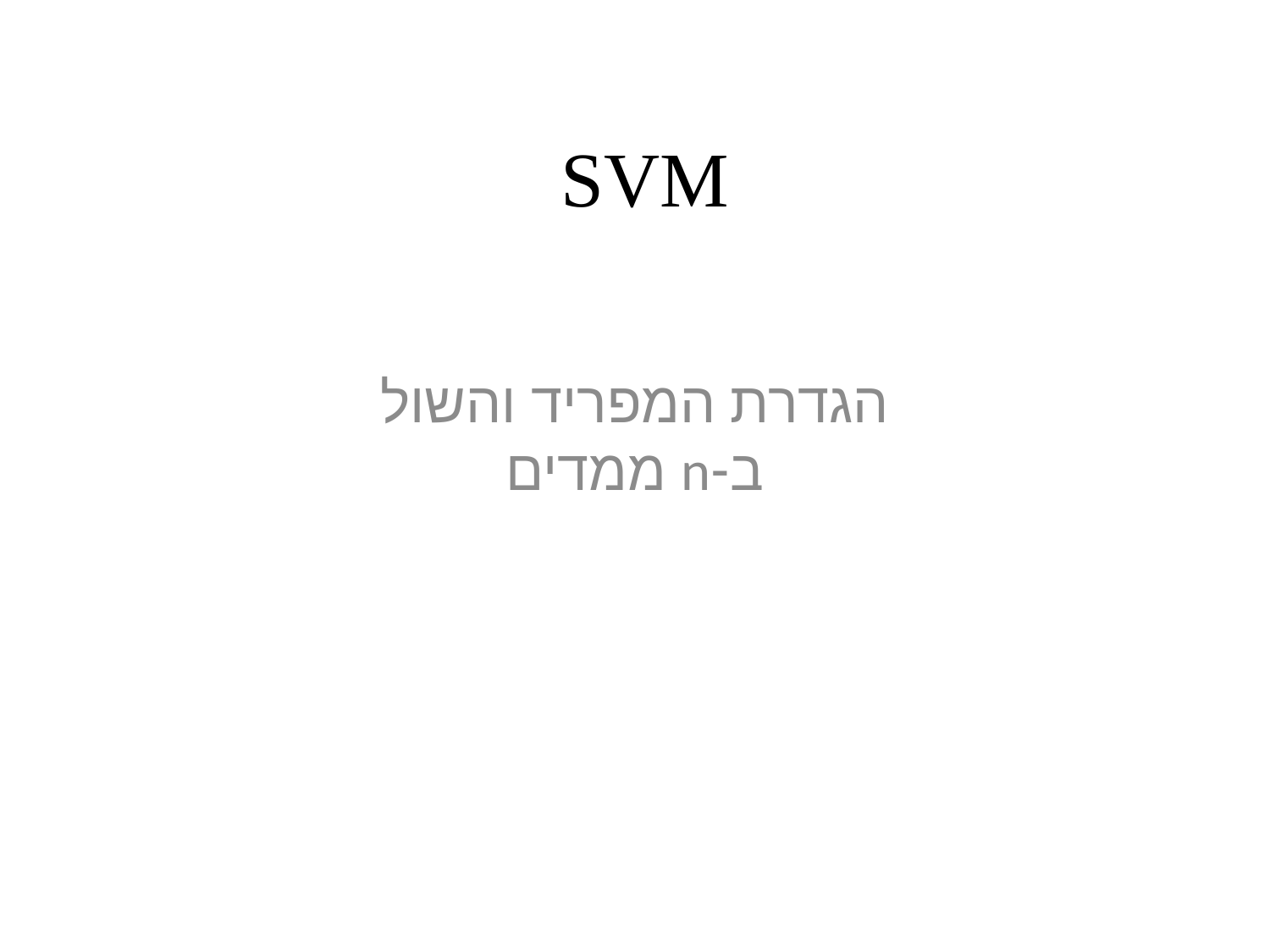

# SVM
הגדרת המפריד והשול
ב-n ממדים